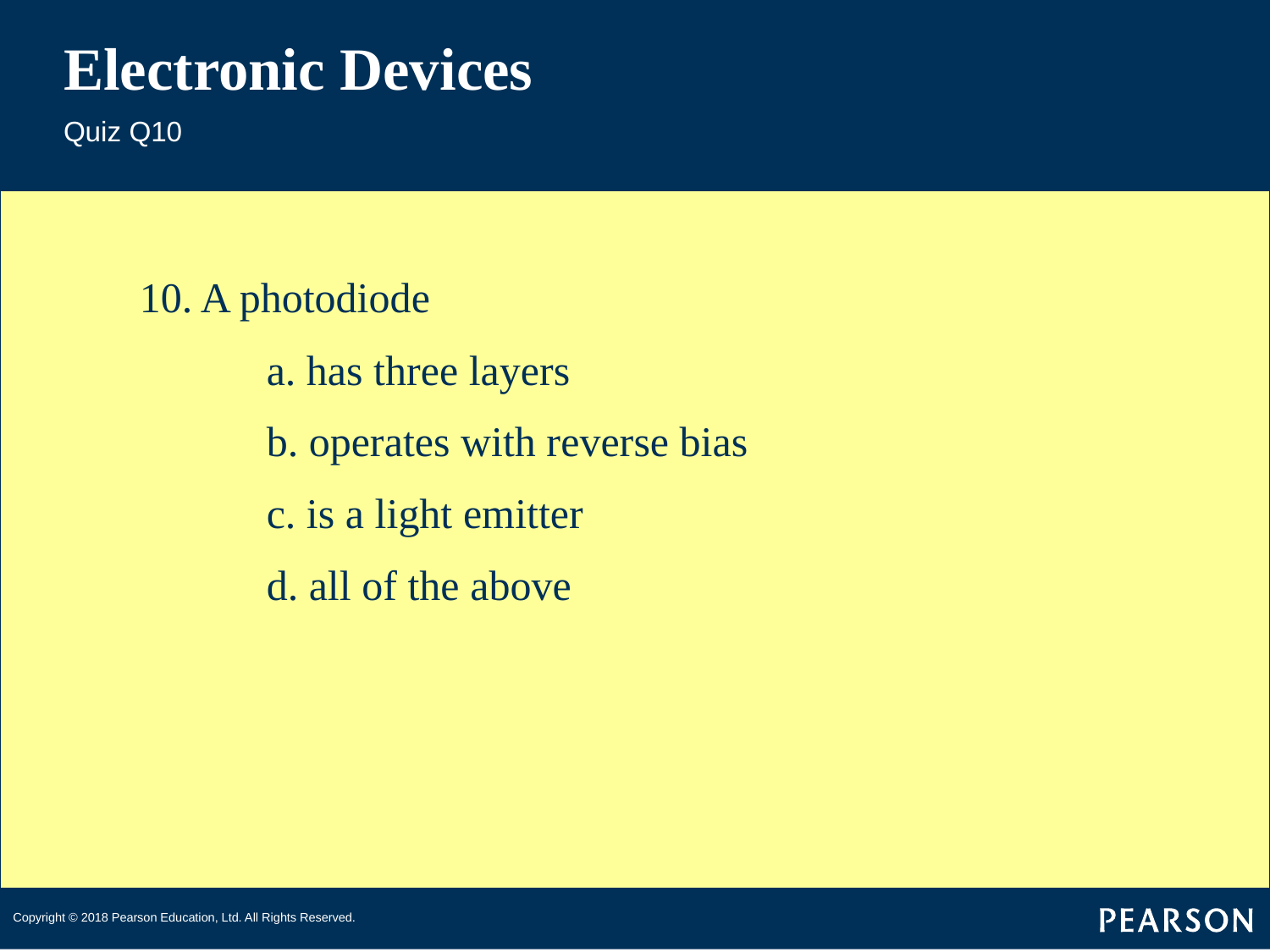

# Electronic Devices
Quiz Q10

10. A photodiode
	a. has three layers
	b. operates with reverse bias
	c. is a light emitter
	d. all of the above